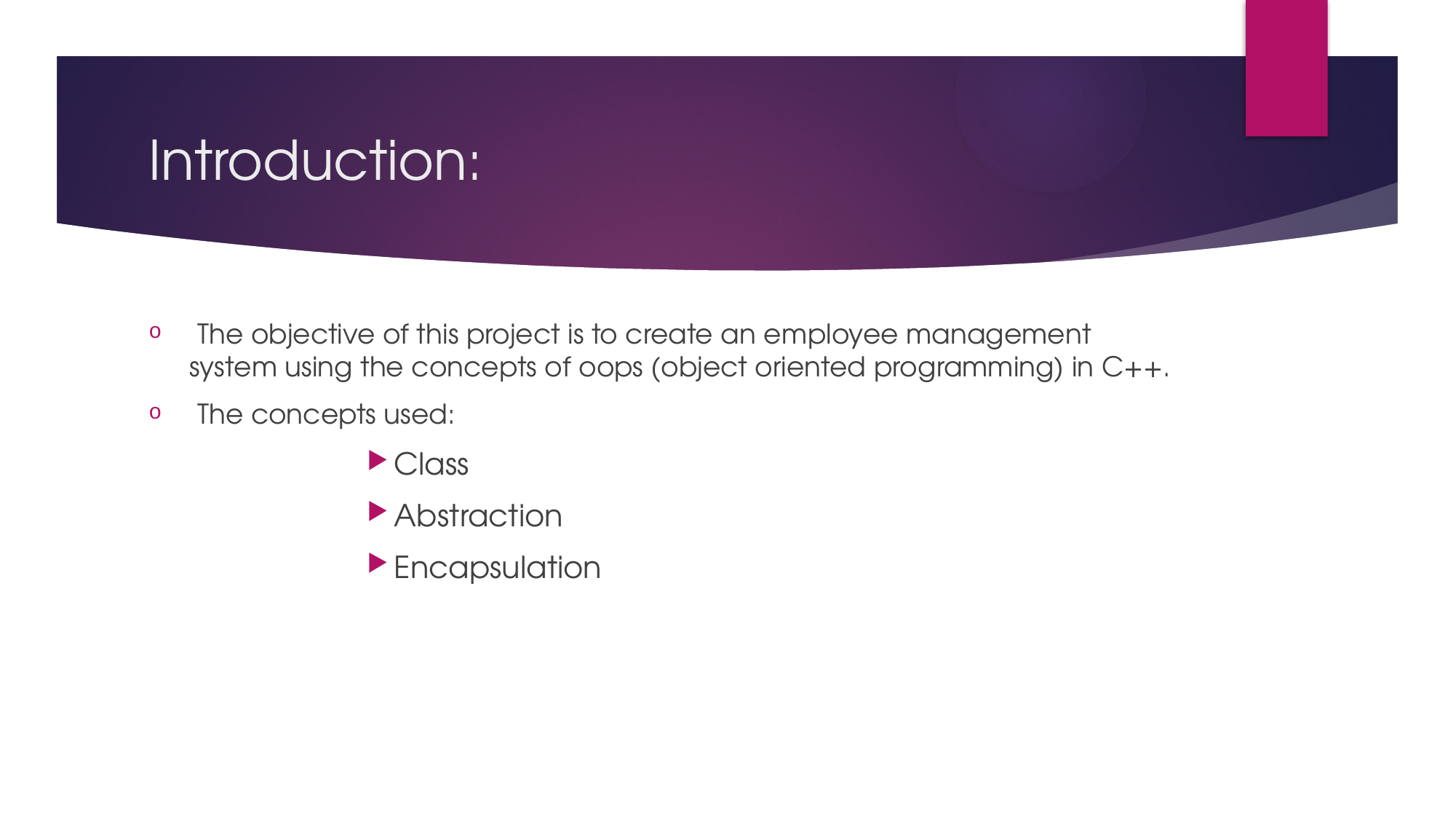

# Introduction:
 The objective of this project is to create an employee management system using the concepts of oops (object oriented programming) in C++.
 The concepts used:
Class
Abstraction
Encapsulation